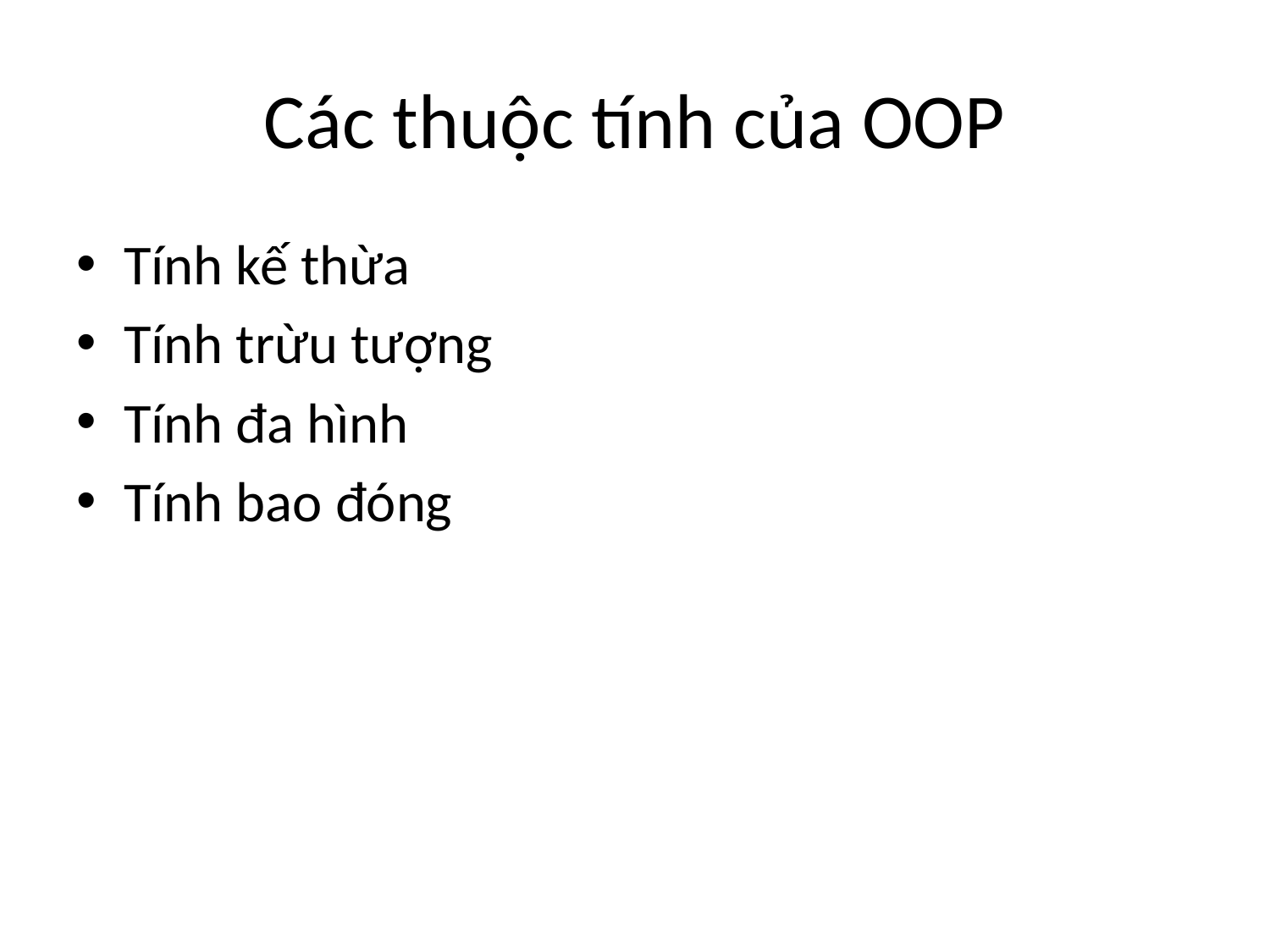

# Các thuộc tính của OOP
Tính kế thừa
Tính trừu tượng
Tính đa hình
Tính bao đóng